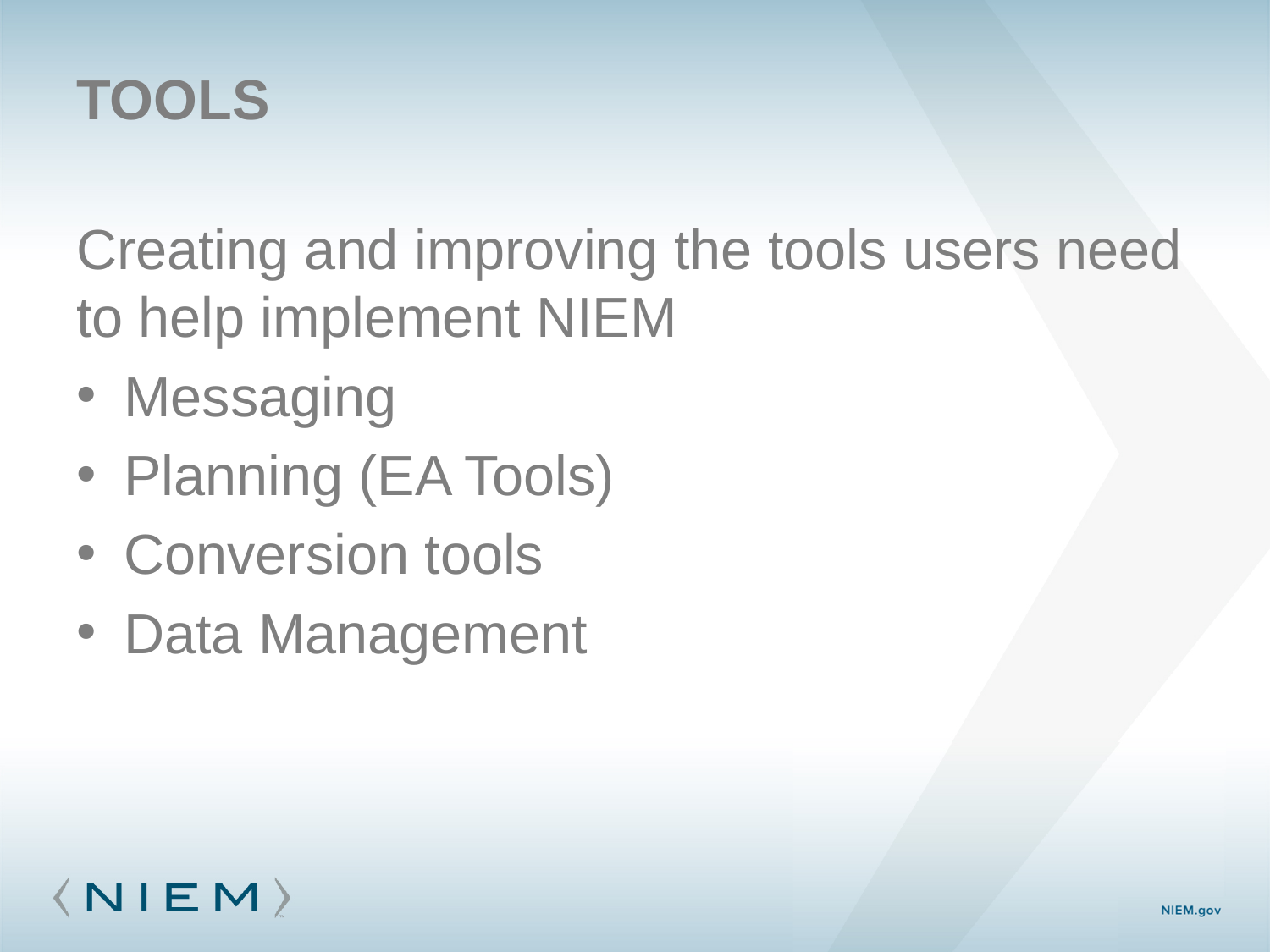

# Tools
Creating and improving the tools users need to help implement NIEM
Messaging
Planning (EA Tools)
Conversion tools
Data Management